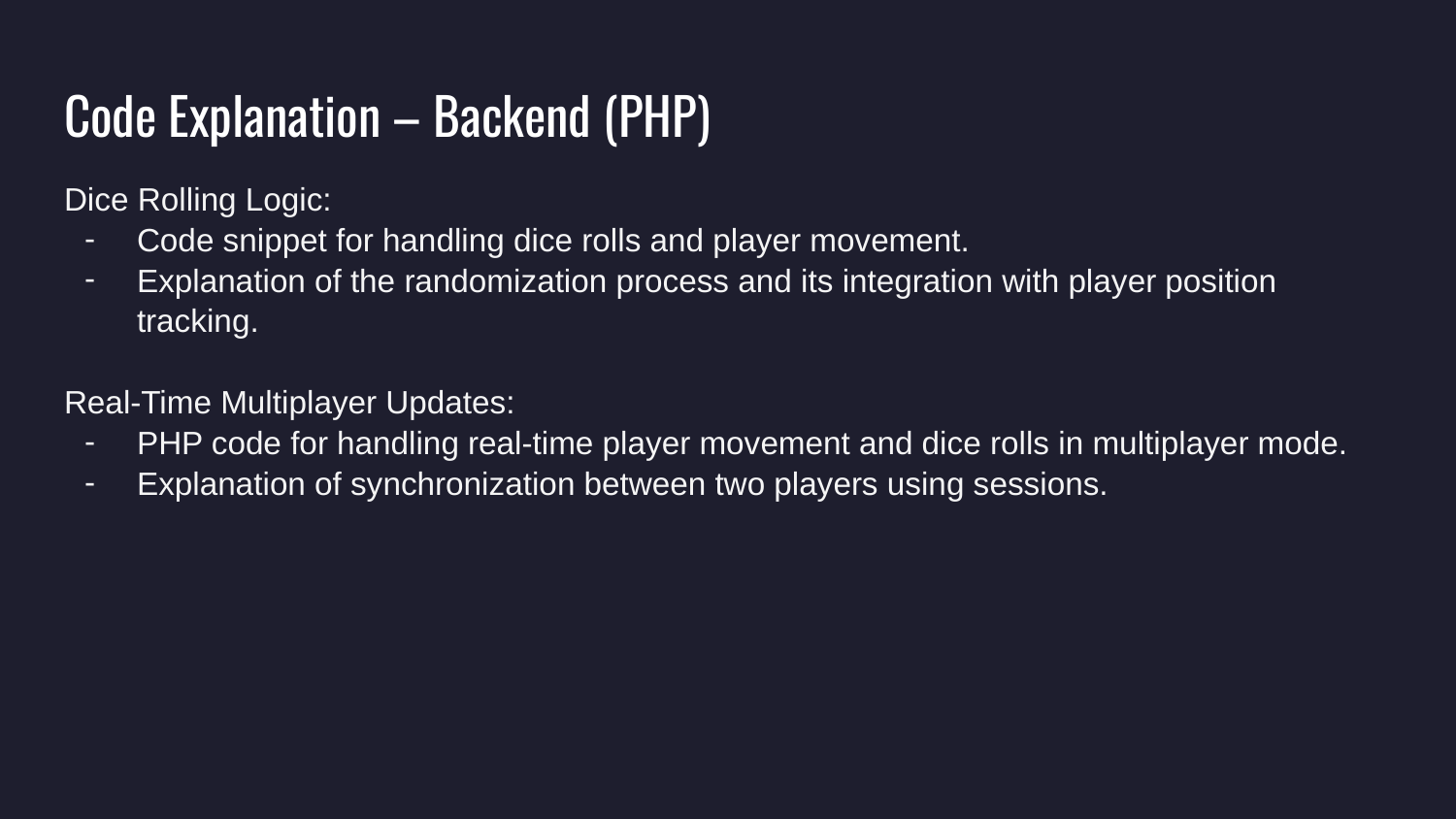

# Code Explanation – Backend (PHP)
Dice Rolling Logic:
Code snippet for handling dice rolls and player movement.
Explanation of the randomization process and its integration with player position tracking.

Real-Time Multiplayer Updates:
PHP code for handling real-time player movement and dice rolls in multiplayer mode.
Explanation of synchronization between two players using sessions.